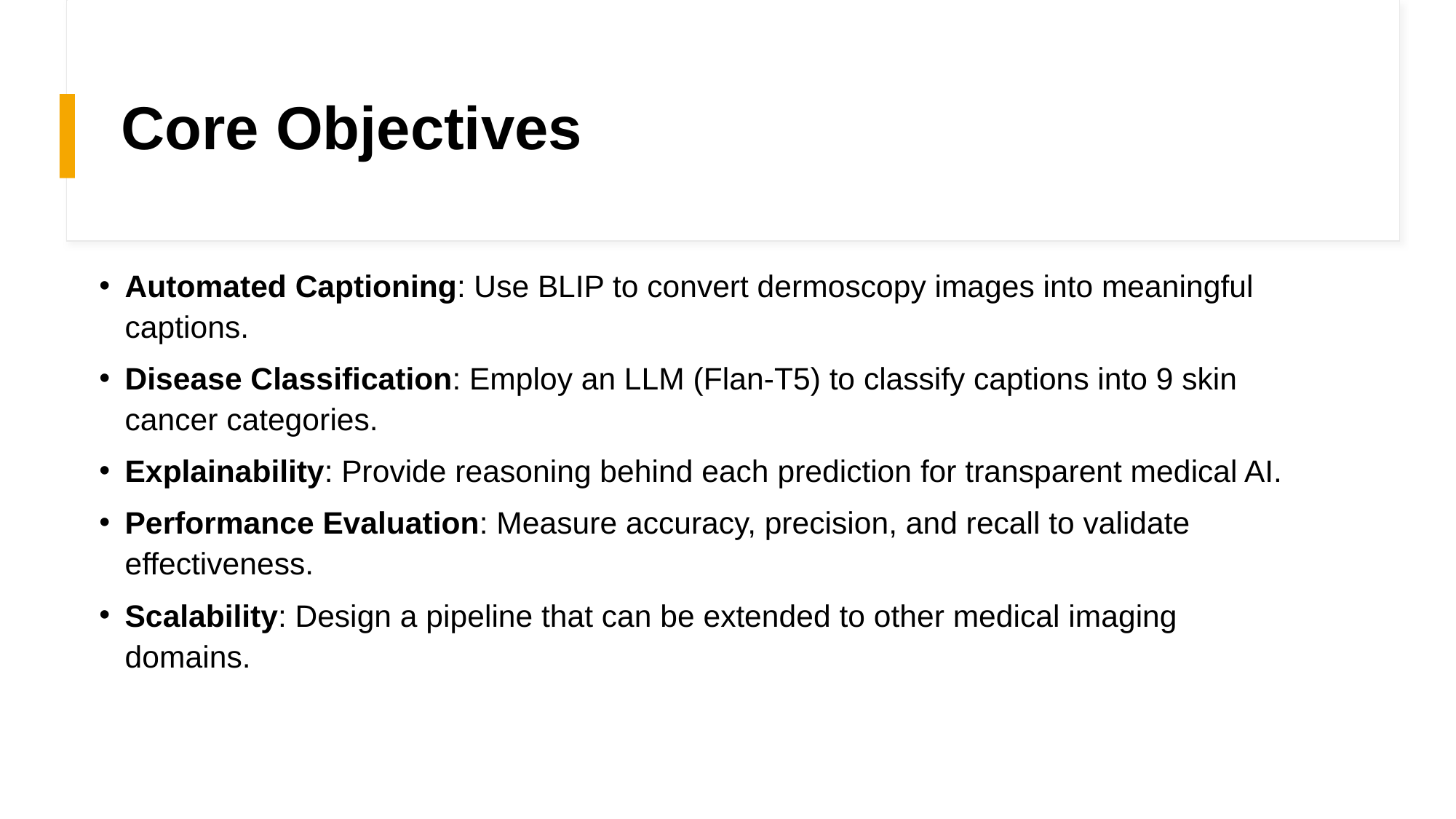

# Core Objectives

Automated Captioning: Use BLIP to convert dermoscopy images into meaningful captions.
Disease Classification: Employ an LLM (Flan-T5) to classify captions into 9 skin cancer categories.
Explainability: Provide reasoning behind each prediction for transparent medical AI.
Performance Evaluation: Measure accuracy, precision, and recall to validate effectiveness.
Scalability: Design a pipeline that can be extended to other medical imaging domains.